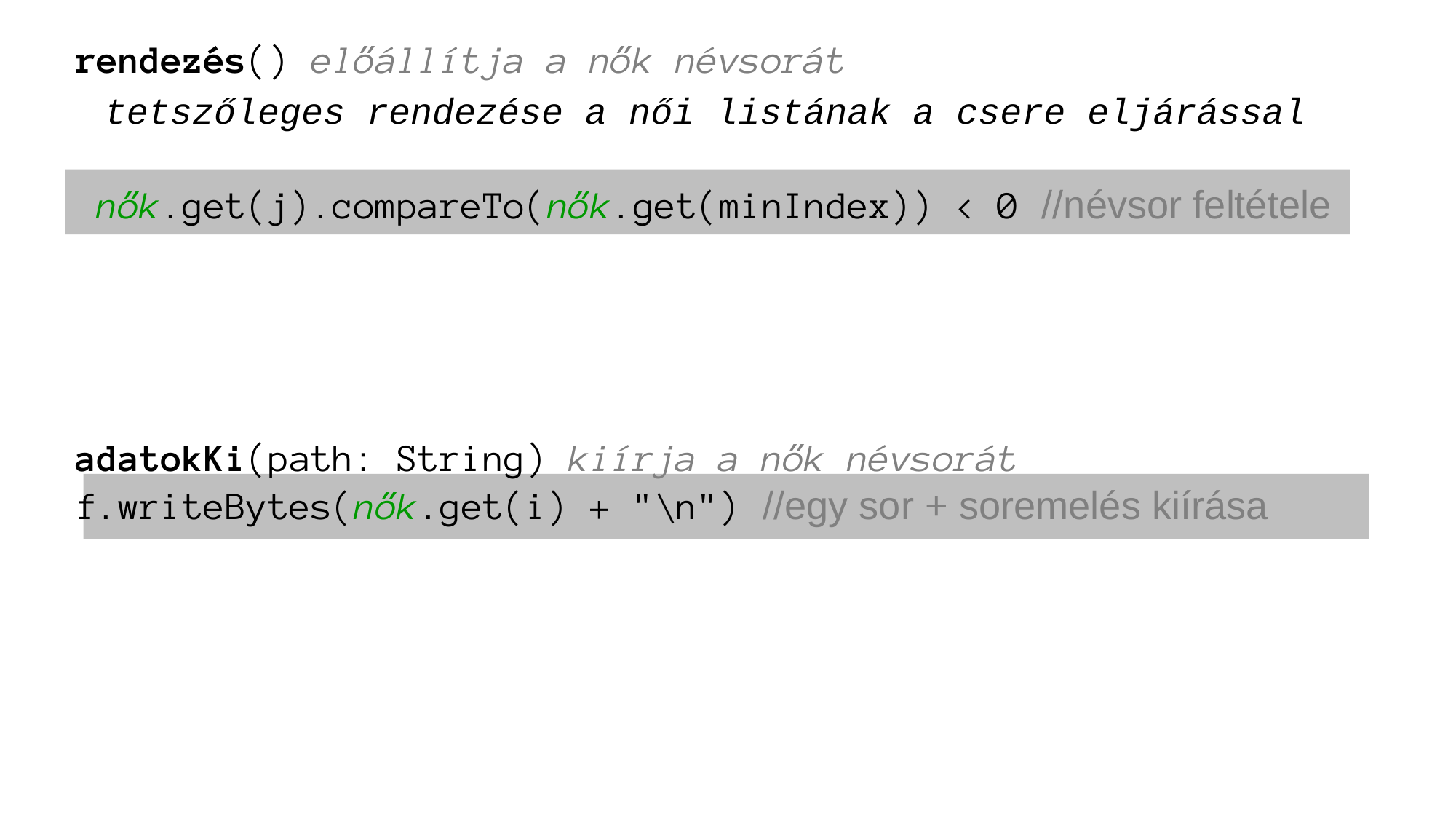

rendezés() előállítja a nők névsorát
   tetszőleges rendezése a női listának a csere eljárással

 nők.get(j).compareTo(nők.get(minIndex)) < 0 //névsor feltétele

adatokKi(path: String) kiírja a nők névsorát
f.writeBytes(nők.get(i) + "\n") //egy sor + soremelés kiírása